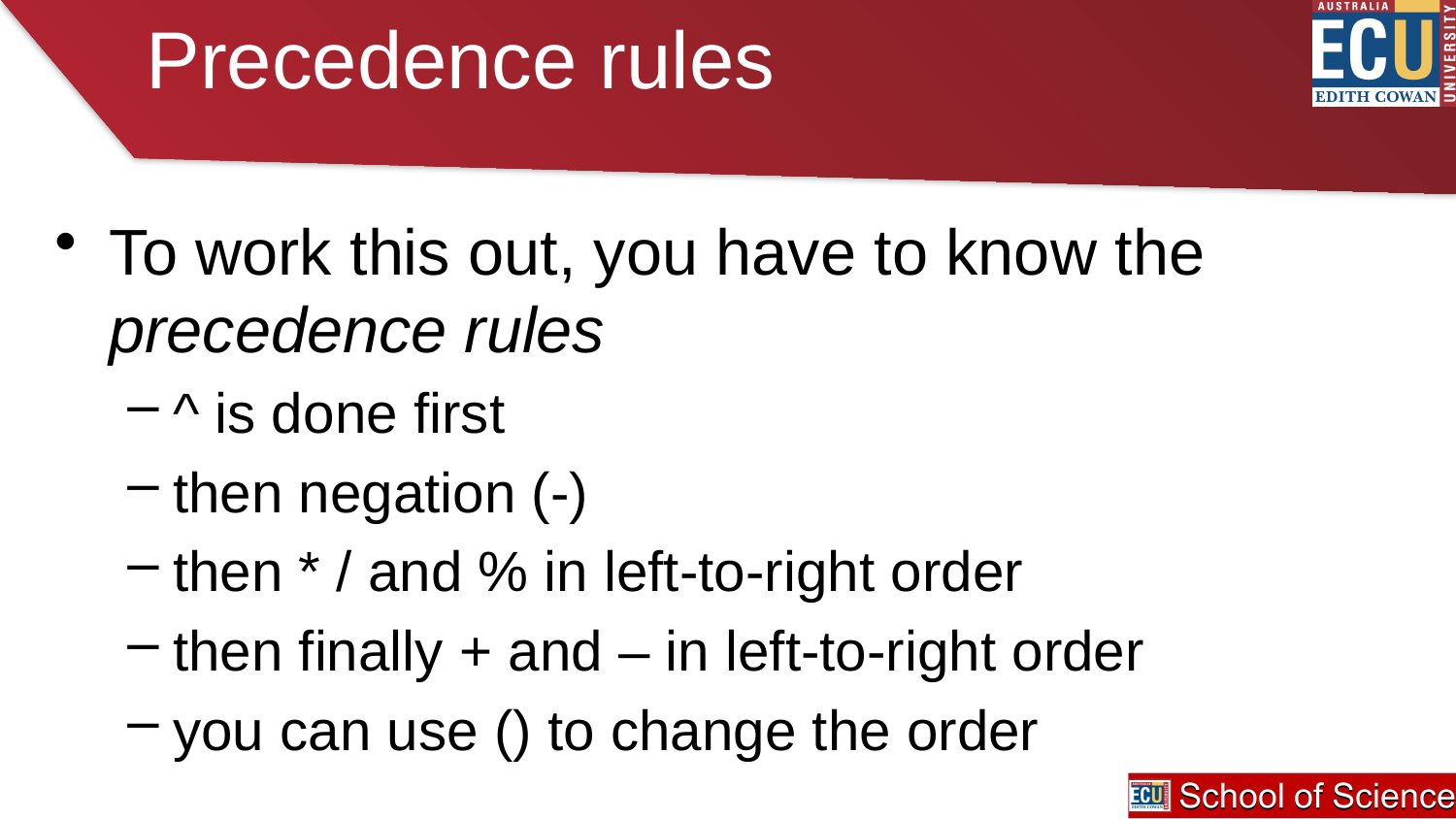

# Precedence rules
To work this out, you have to know the precedence rules
^ is done first
then negation (-)
then * / and % in left-to-right order
then finally + and – in left-to-right order
you can use () to change the order